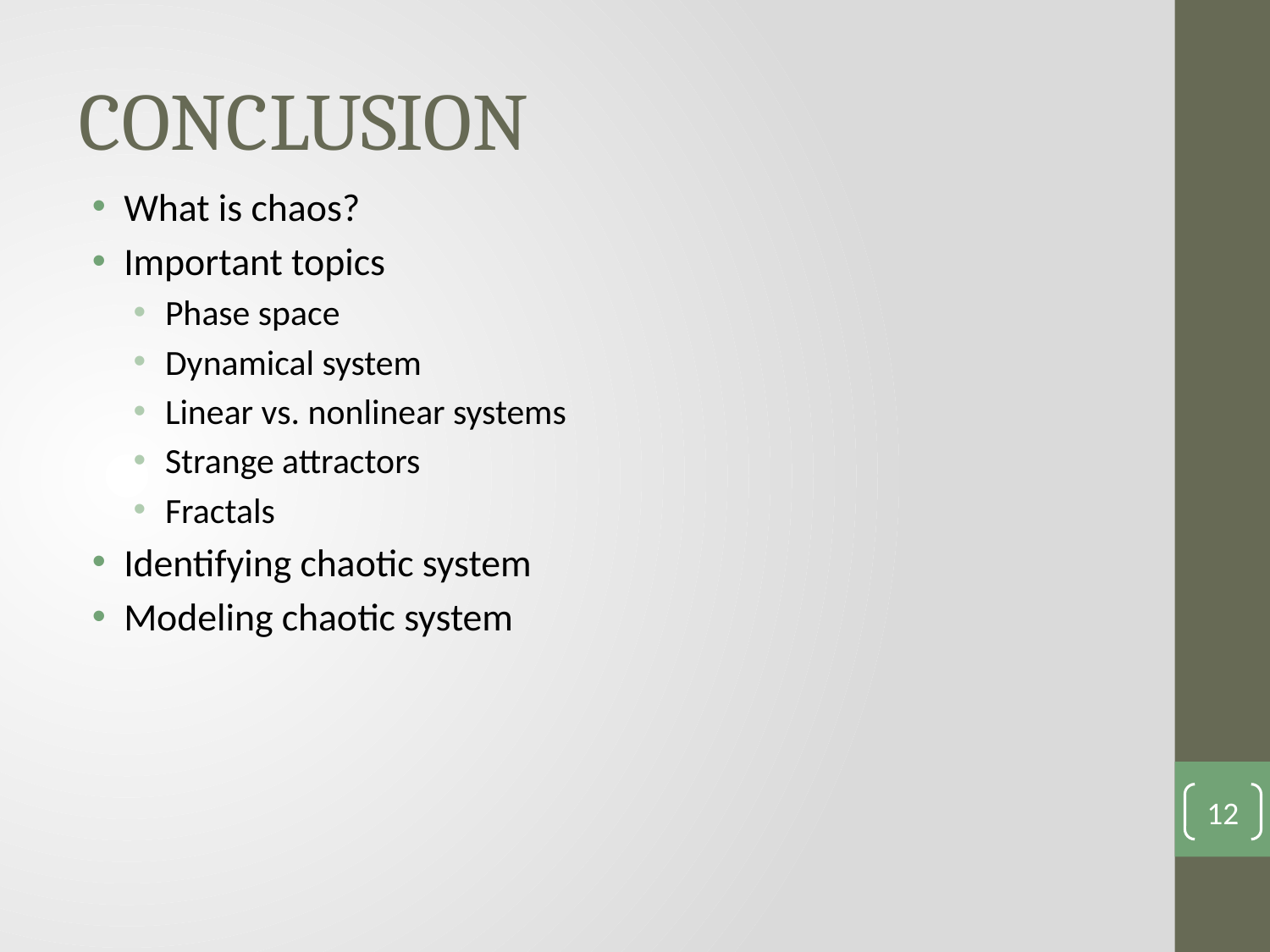

# CONCLUSION
What is chaos?
Important topics
Phase space
Dynamical system
Linear vs. nonlinear systems
Strange attractors
Fractals
Identifying chaotic system
Modeling chaotic system
12